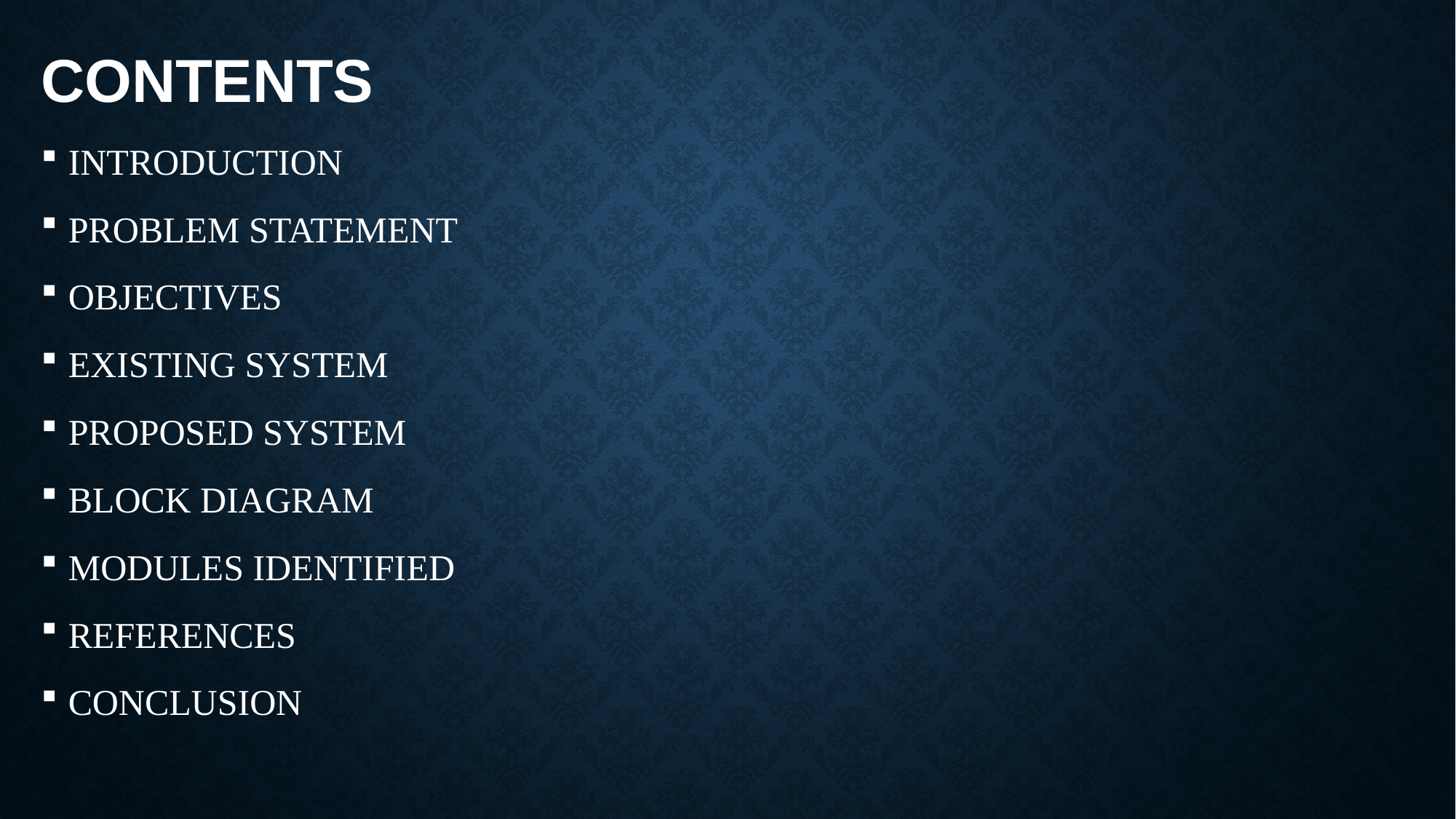

CONTENTS
INTRODUCTION
PROBLEM STATEMENT
OBJECTIVES
EXISTING SYSTEM
PROPOSED SYSTEM
BLOCK DIAGRAM
MODULES IDENTIFIED
REFERENCES
CONCLUSION